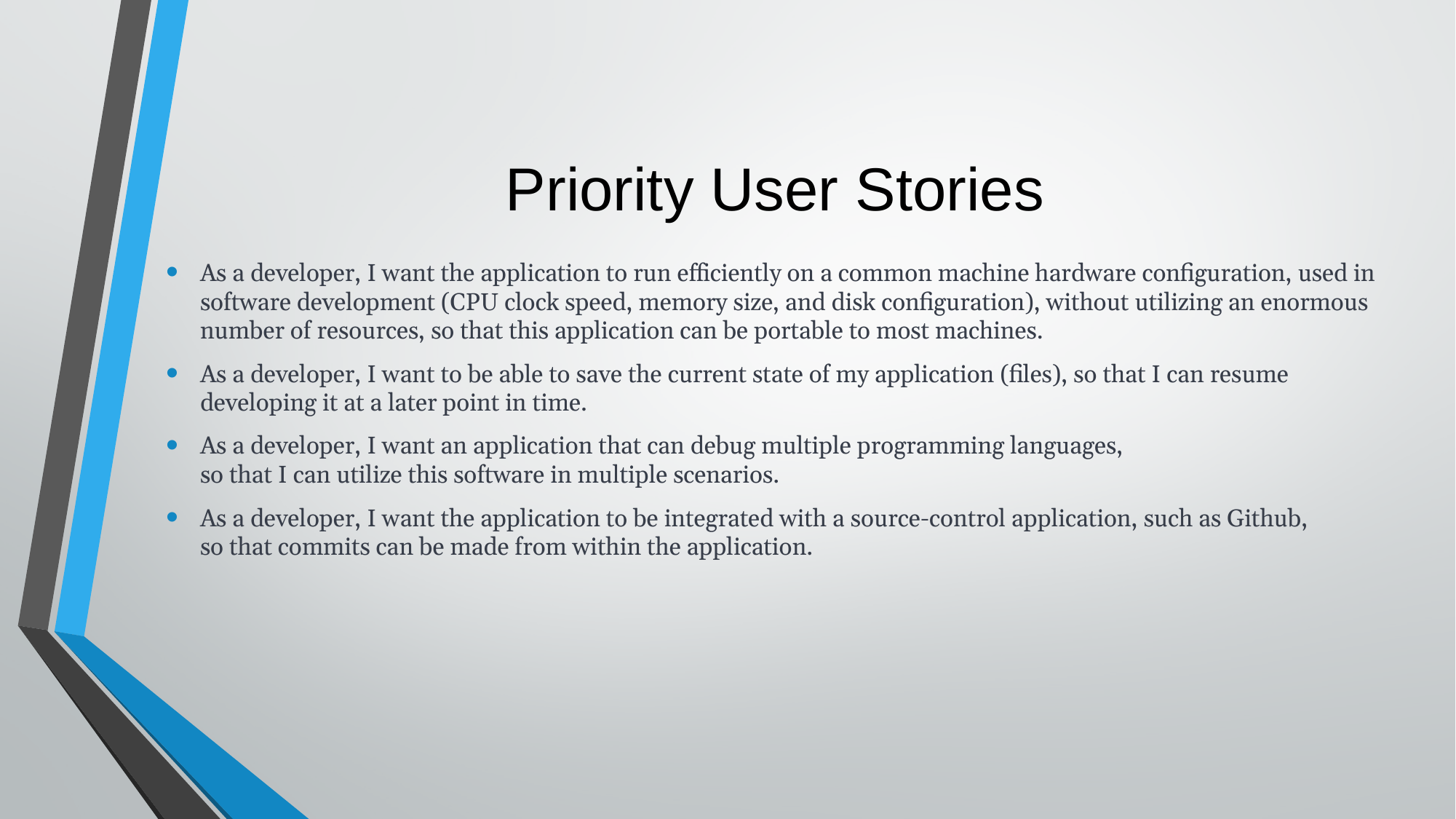

# Priority User Stories
As a developer, I want the application to run efficiently on a common machine hardware configuration, used in software development (CPU clock speed, memory size, and disk configuration), without utilizing an enormous number of resources, so that this application can be portable to most machines.
As a developer, I want to be able to save the current state of my application (files), so that I can resume developing it at a later point in time.
As a developer, I want an application that can debug multiple programming languages,                                              so that I can utilize this software in multiple scenarios.
As a developer, I want the application to be integrated with a source-control application, such as Github,             so that commits can be made from within the application.